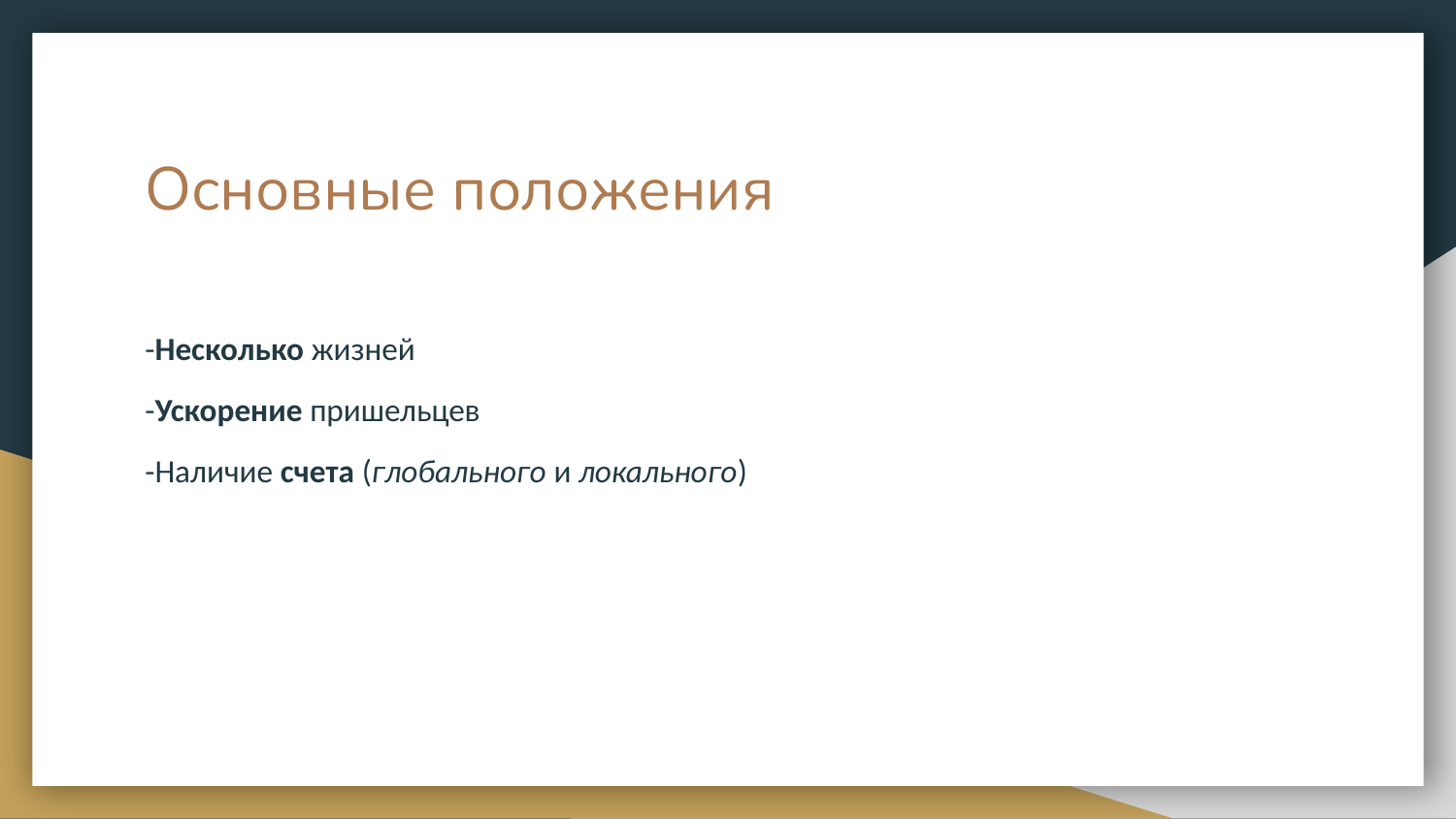

# Основные положения
-Несколько жизней
-Ускорение пришельцев
-Наличие счета (глобального и локального)